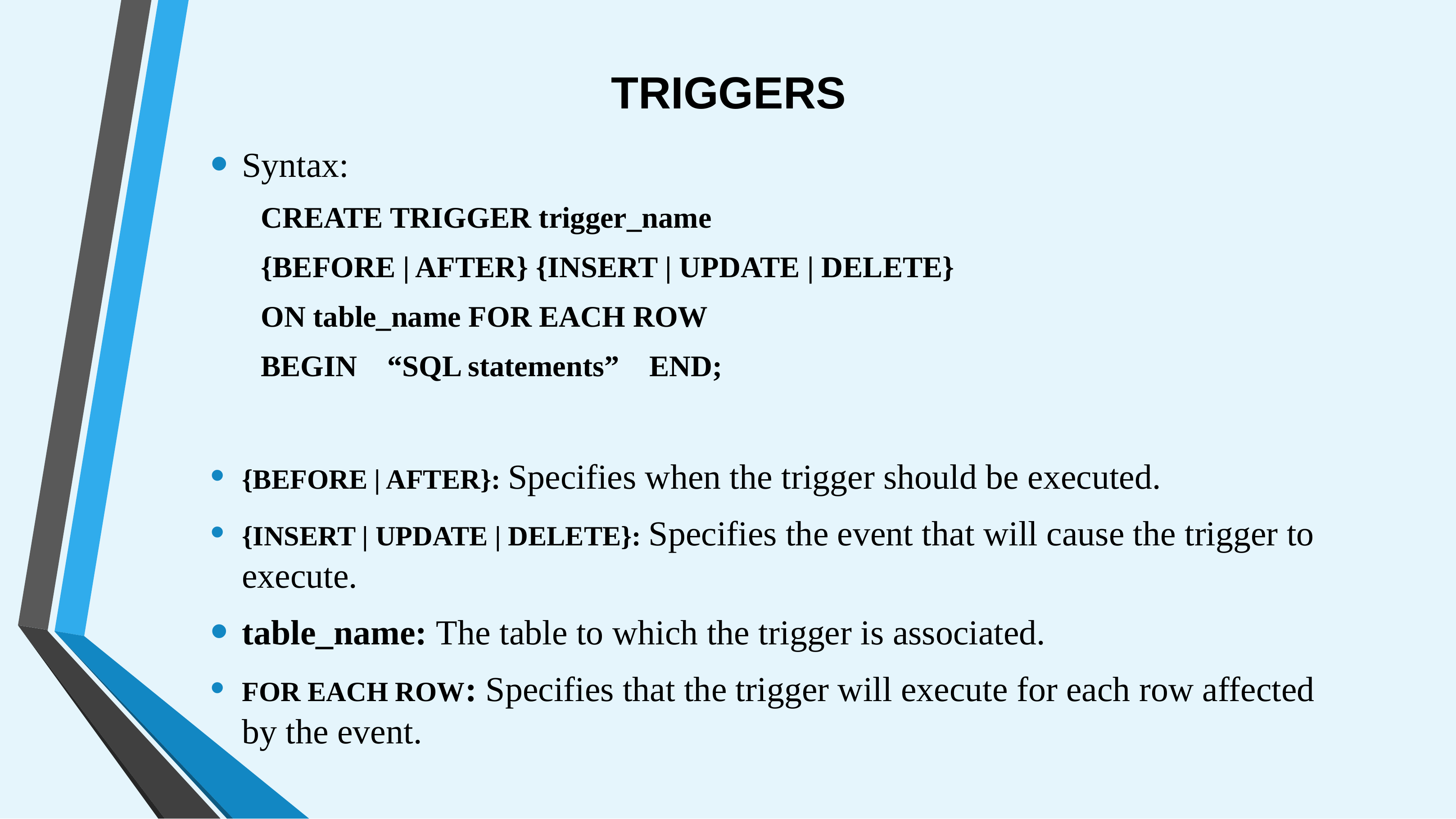

# TRIGGERS
Syntax:
CREATE TRIGGER trigger_name
{BEFORE | AFTER} {INSERT | UPDATE | DELETE}
ON table_name FOR EACH ROW
BEGIN    “SQL statements”    END;

{BEFORE | AFTER}: Specifies when the trigger should be executed.
{INSERT | UPDATE | DELETE}: Specifies the event that will cause the trigger to execute.
table_name: The table to which the trigger is associated.
FOR EACH ROW: Specifies that the trigger will execute for each row affected by the event.